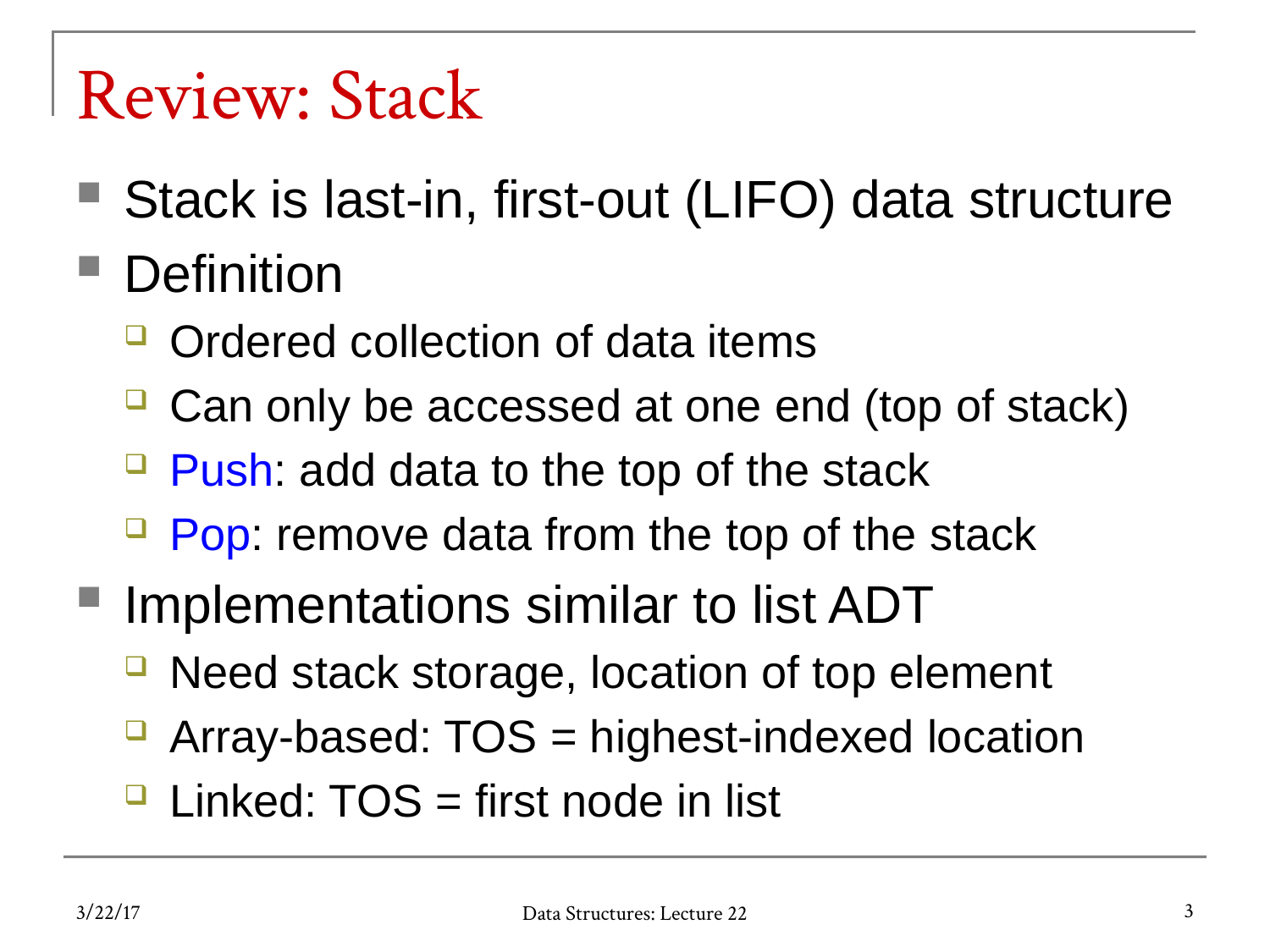

# Review: Stack
Stack is last-in, first-out (LIFO) data structure
Definition
Ordered collection of data items
Can only be accessed at one end (top of stack)
Push: add data to the top of the stack
Pop: remove data from the top of the stack
Implementations similar to list ADT
Need stack storage, location of top element
Array-based: TOS = highest-indexed location
Linked: TOS = first node in list

3/22/17
3
Data Structures: Lecture 22